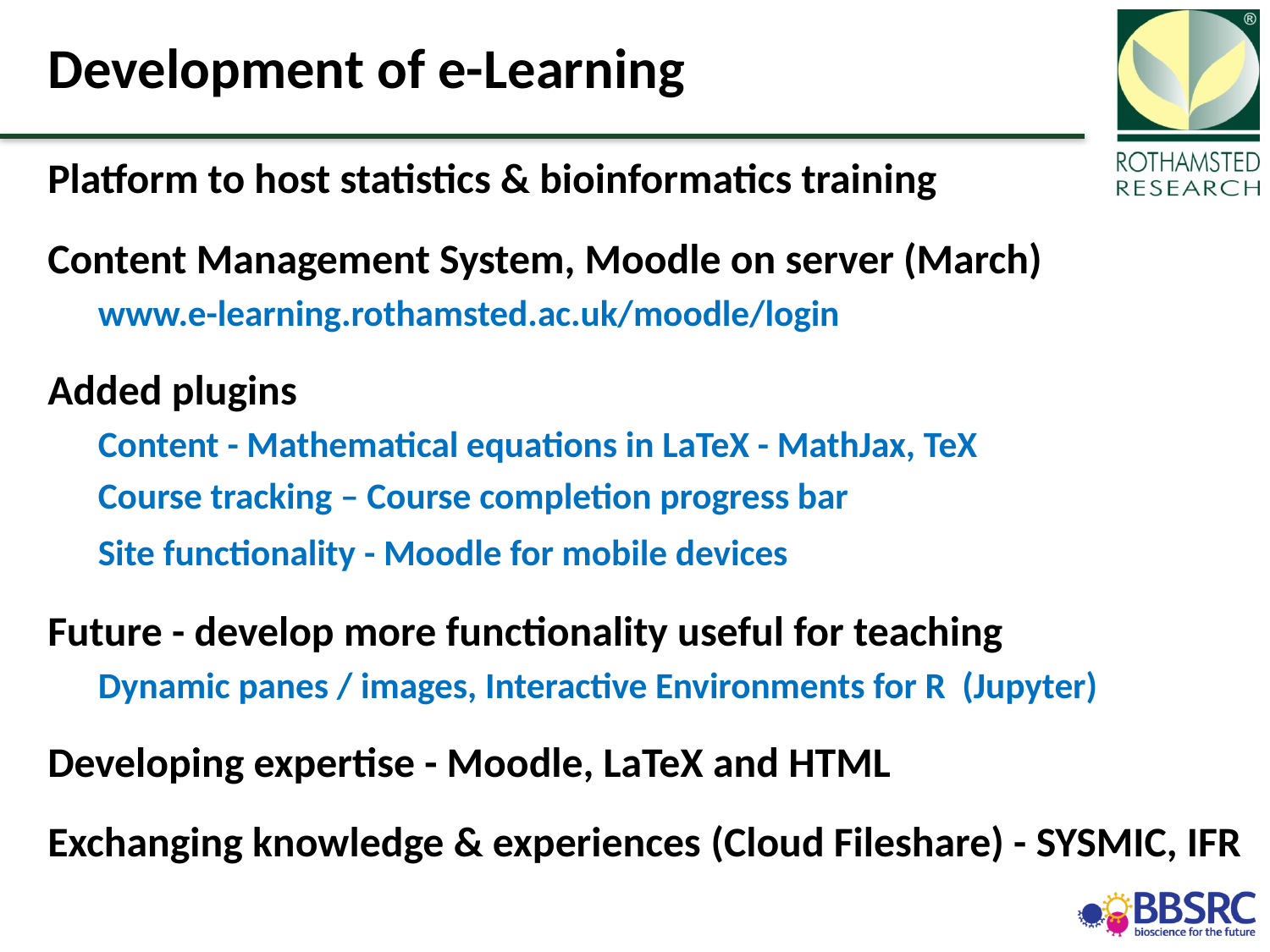

# Development of e-Learning
Platform to host statistics & bioinformatics training
Content Management System, Moodle on server (March)
www.e-learning.rothamsted.ac.uk/moodle/login
Added plugins
Content - Mathematical equations in LaTeX - MathJax, TeX
Course tracking – Course completion progress bar
Site functionality - Moodle for mobile devices
Future - develop more functionality useful for teaching
Dynamic panes / images, Interactive Environments for R  (Jupyter)
Developing expertise - Moodle, LaTeX and HTML
Exchanging knowledge & experiences (Cloud Fileshare) - SYSMIC, IFR